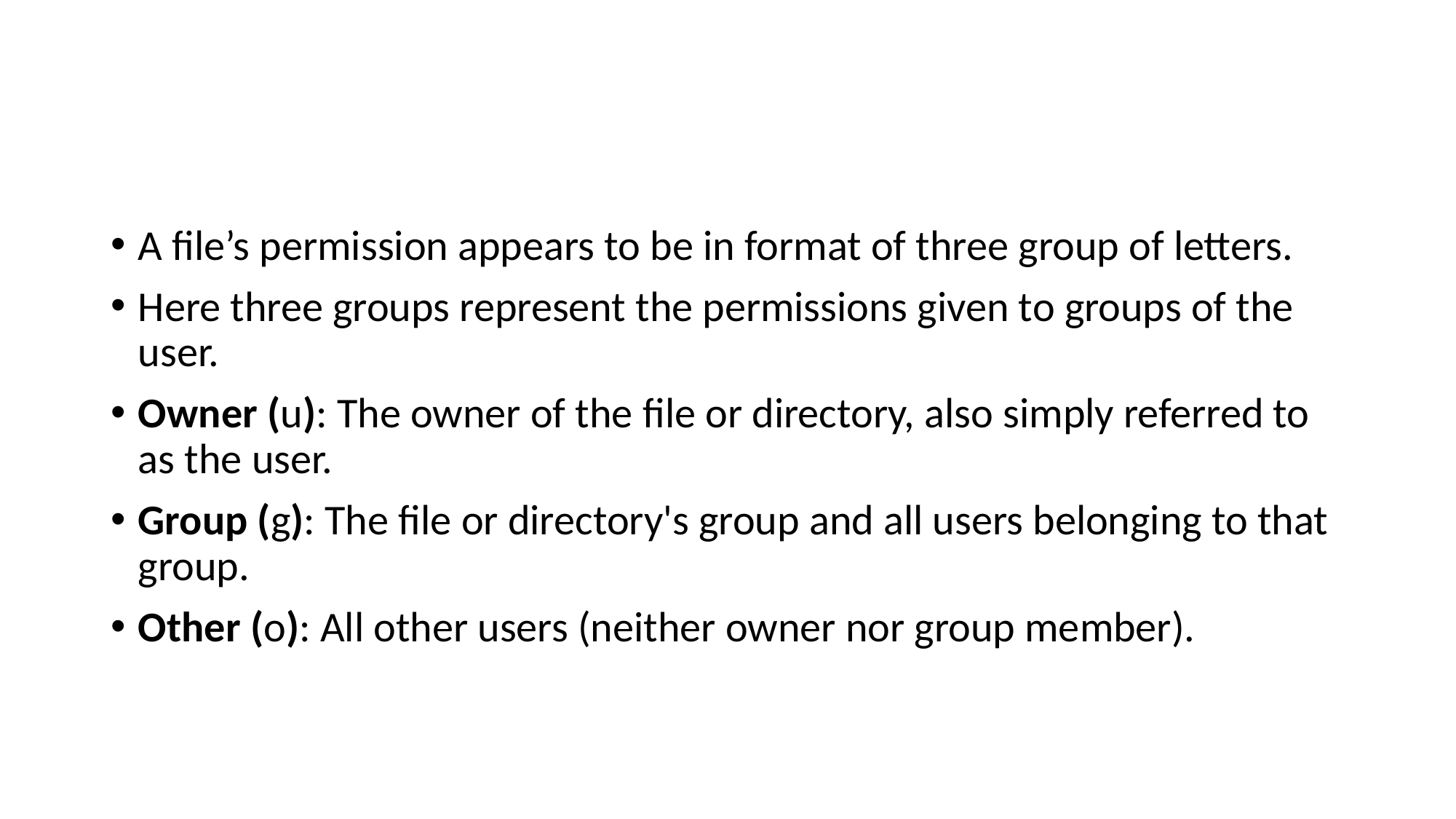

#
A file’s permission appears to be in format of three group of letters.
Here three groups represent the permissions given to groups of the user.
Owner (u): The owner of the file or directory, also simply referred to as the user.
Group (g): The file or directory's group and all users belonging to that group.
Other (o): All other users (neither owner nor group member).